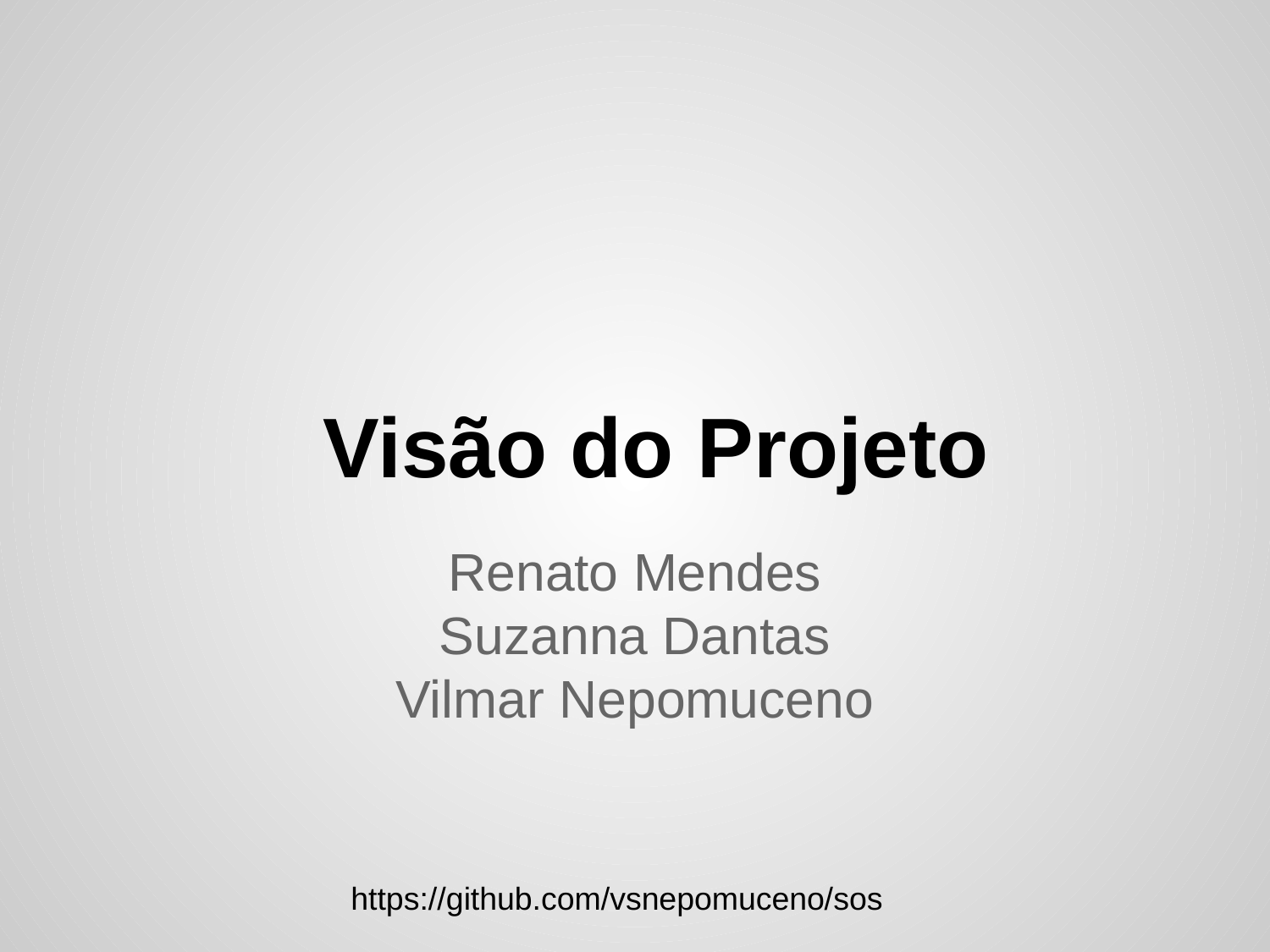

# Visão do Projeto
Renato Mendes
Suzanna Dantas
Vilmar Nepomuceno
https://github.com/vsnepomuceno/sos